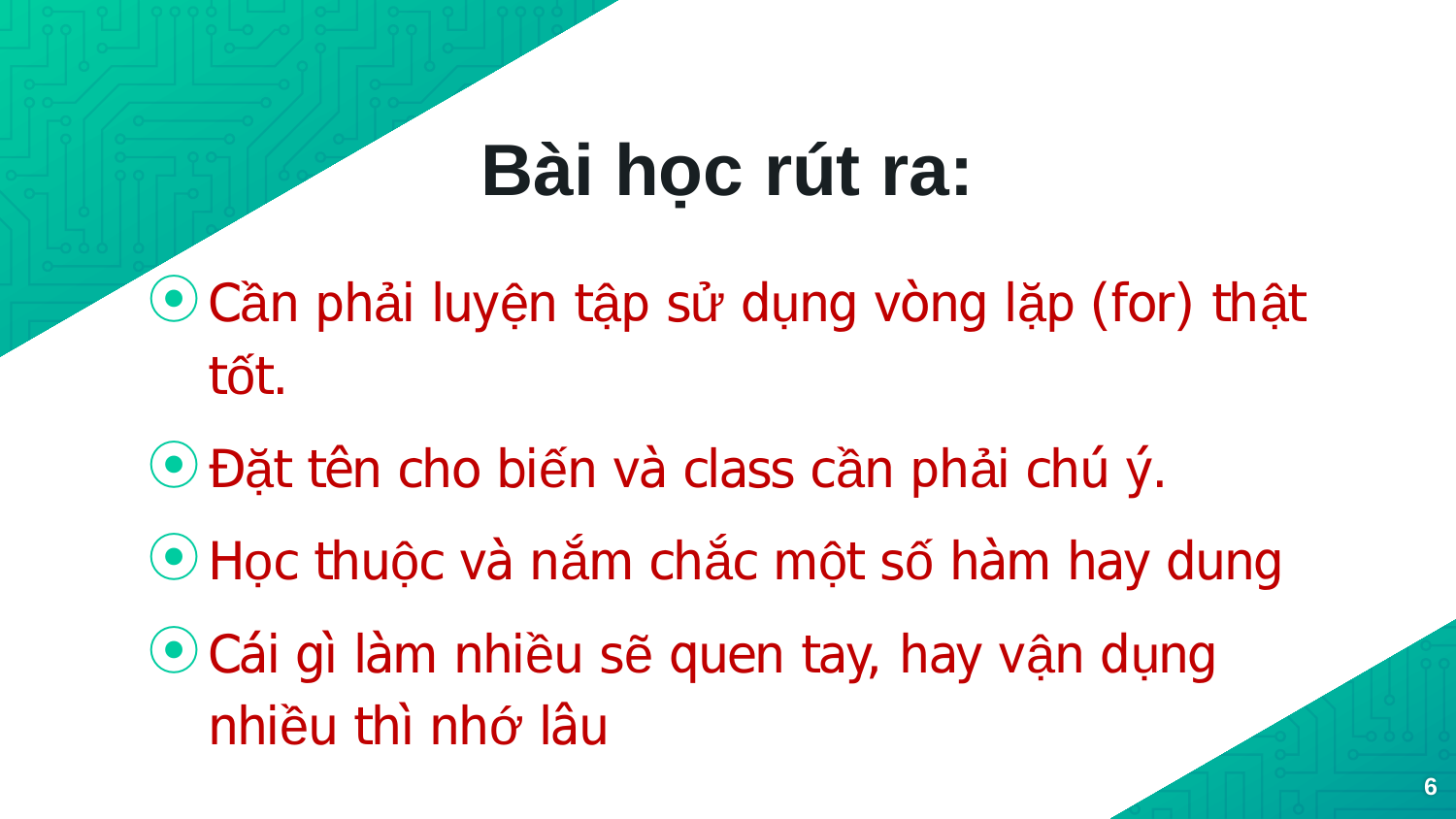

# Bài học rút ra:
Cần phải luyện tập sử dụng vòng lặp (for) thật tốt.
Đặt tên cho biến và class cần phải chú ý.
Học thuộc và nắm chắc một số hàm hay dung
Cái gì làm nhiều sẽ quen tay, hay vận dụng  nhiều thì nhớ lâu
.
6